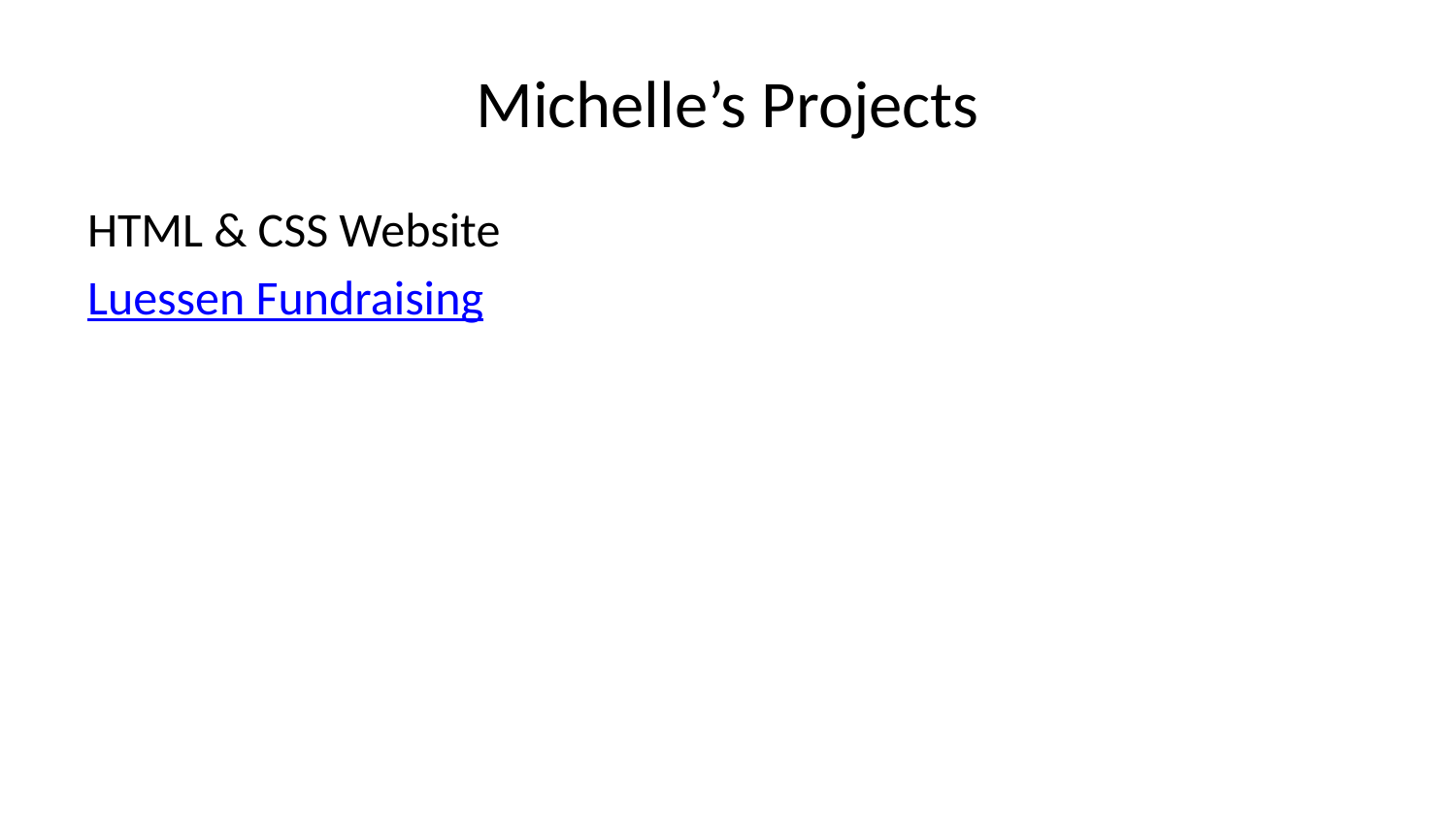

# Michelle’s Projects
HTML & CSS Website
Luessen Fundraising